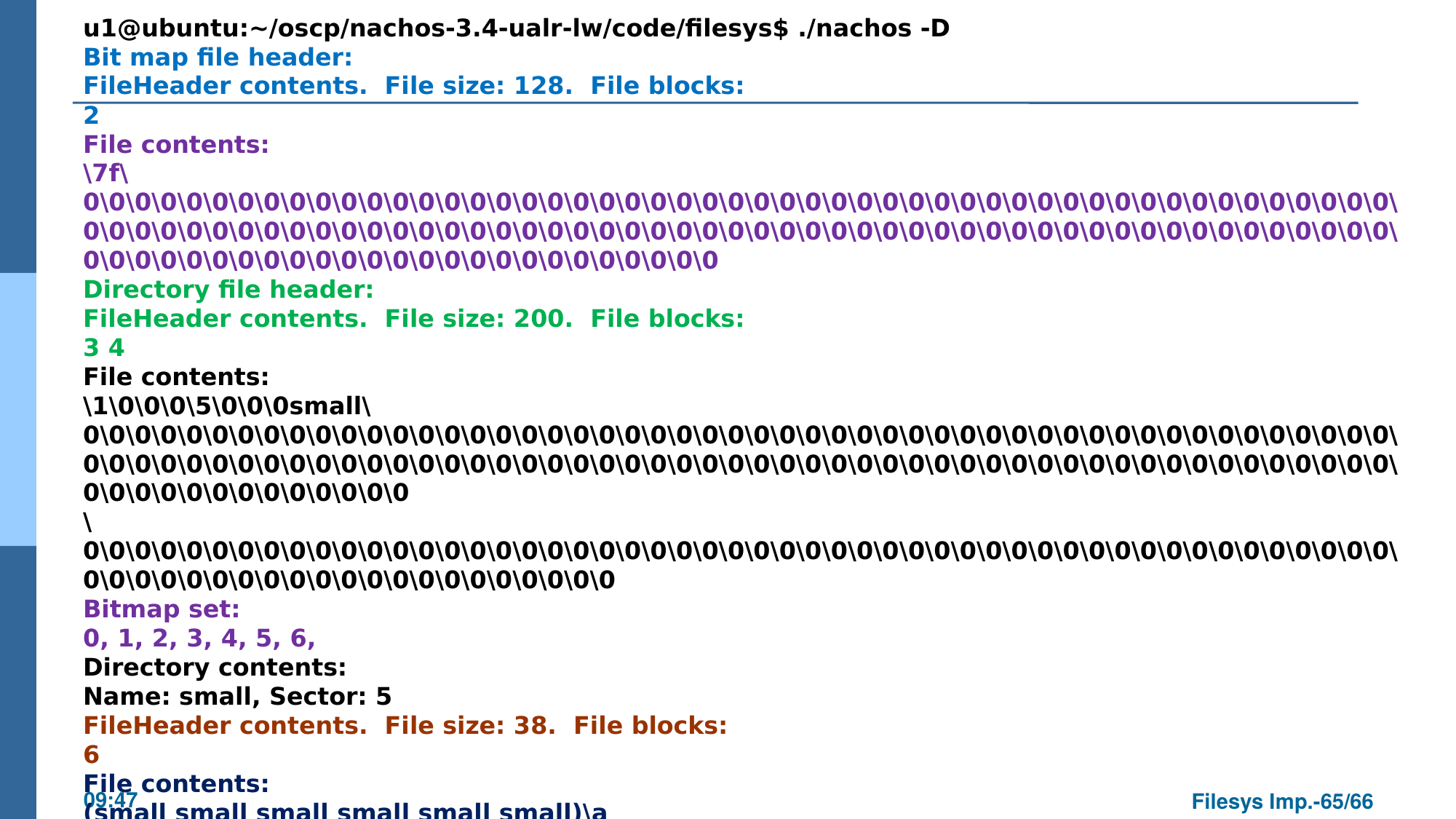

u1@ubuntu:~/oscp/nachos-3.4-ualr-lw/code/filesys$ ./nachos -D
Bit map file header:
FileHeader contents.  File size: 128.  File blocks:
2
File contents:
\7f\0\0\0\0\0\0\0\0\0\0\0\0\0\0\0\0\0\0\0\0\0\0\0\0\0\0\0\0\0\0\0\0\0\0\0\0\0\0\0\0\0\0\0\0\0\0\0\0\0\0\0\0\0\0\0\0\0\0\0\0\0\0\0\0\0\0\0\0\0\0\0\0\0\0\0\0\0\0\0\0\0\0\0\0\0\0\0\0\0\0\0\0\0\0\0\0\0\0\0\0\0\0\0\0\0\0\0\0\0\0\0\0\0\0\0\0\0\0\0\0\0\0\0\0\0\0\0
Directory file header:
FileHeader contents.  File size: 200.  File blocks:
3 4
File contents:
\1\0\0\0\5\0\0\0small\0\0\0\0\0\0\0\0\0\0\0\0\0\0\0\0\0\0\0\0\0\0\0\0\0\0\0\0\0\0\0\0\0\0\0\0\0\0\0\0\0\0\0\0\0\0\0\0\0\0\0\0\0\0\0\0\0\0\0\0\0\0\0\0\0\0\0\0\0\0\0\0\0\0\0\0\0\0\0\0\0\0\0\0\0\0\0\0\0\0\0\0\0\0\0\0\0\0\0\0\0\0\0\0\0\0\0\0\0\0\0\0\0\0\0
\0\0\0\0\0\0\0\0\0\0\0\0\0\0\0\0\0\0\0\0\0\0\0\0\0\0\0\0\0\0\0\0\0\0\0\0\0\0\0\0\0\0\0\0\0\0\0\0\0\0\0\0\0\0\0\0\0\0\0\0\0\0\0\0\0\0\0\0\0\0\0\0
Bitmap set:
0, 1, 2, 3, 4, 5, 6,
Directory contents:
Name: small, Sector: 5
FileHeader contents.  File size: 38.  File blocks:
6
File contents:
(small small small small small small)\a